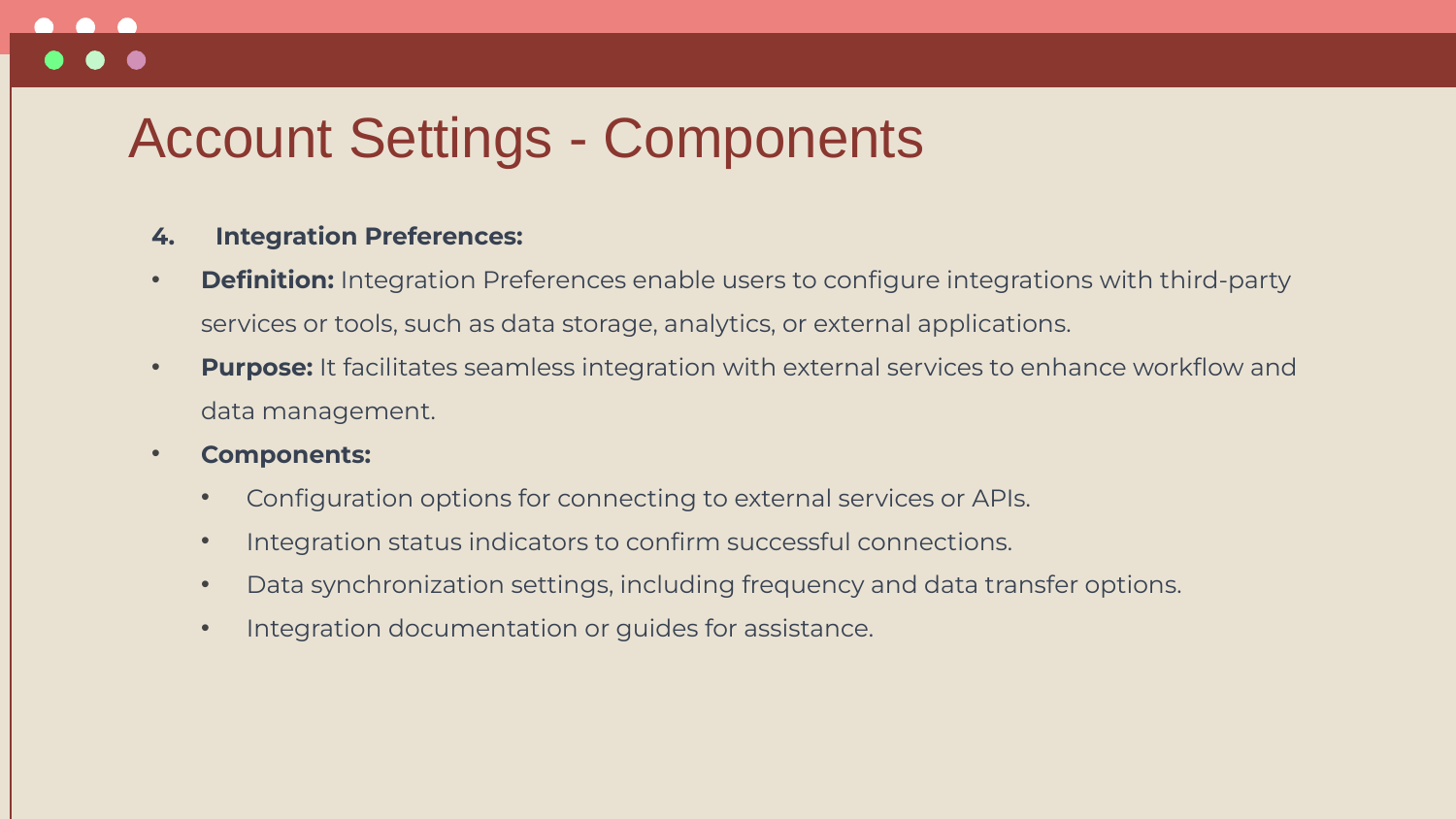

# Account Settings - Components
4.      Integration Preferences:
Definition: Integration Preferences enable users to configure integrations with third-party services or tools, such as data storage, analytics, or external applications.
Purpose: It facilitates seamless integration with external services to enhance workflow and data management.
Components:
Configuration options for connecting to external services or APIs.
Integration status indicators to confirm successful connections.
Data synchronization settings, including frequency and data transfer options.
Integration documentation or guides for assistance.